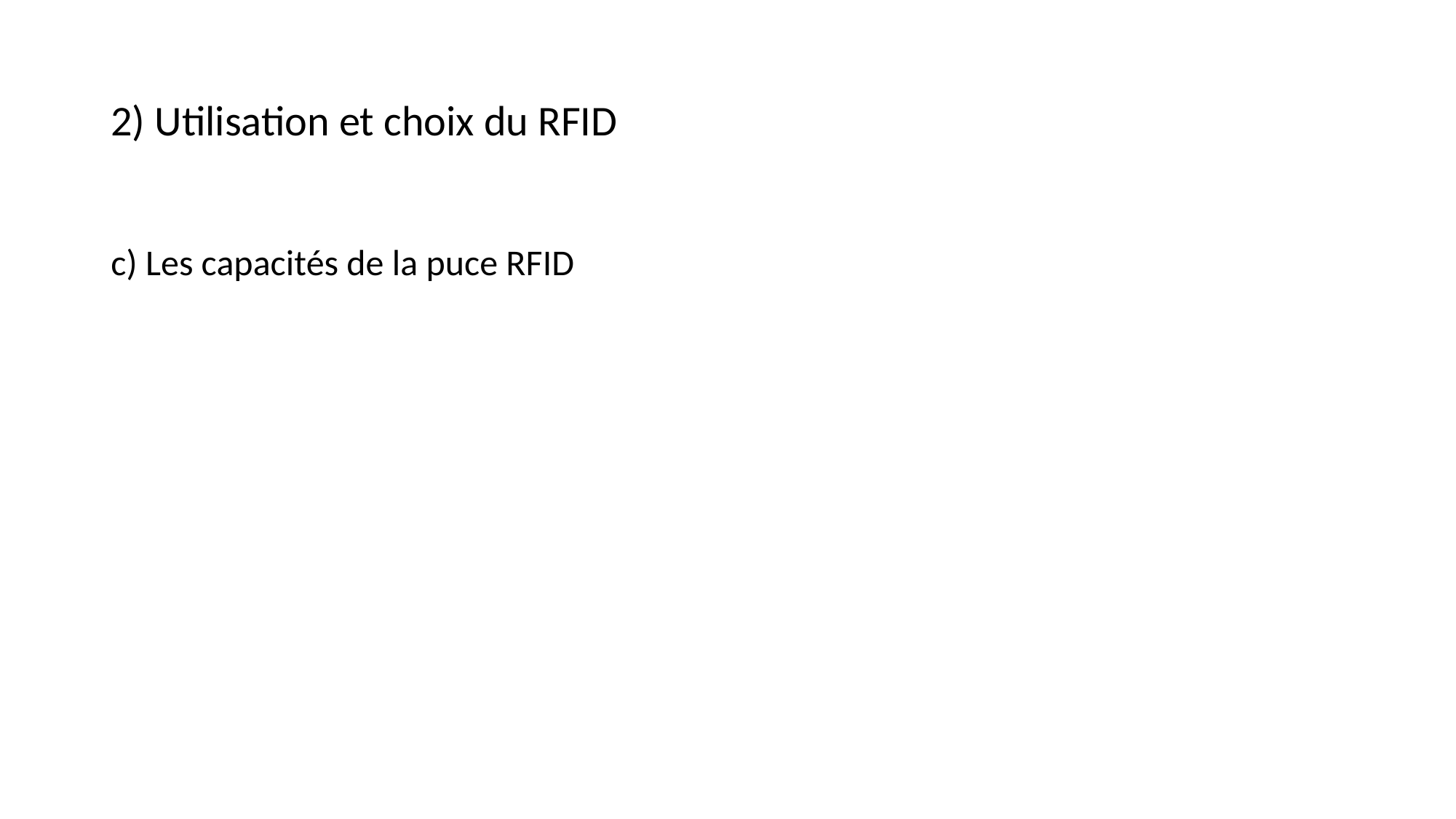

# 2) Utilisation et choix du RFID
c) Les capacités de la puce RFID